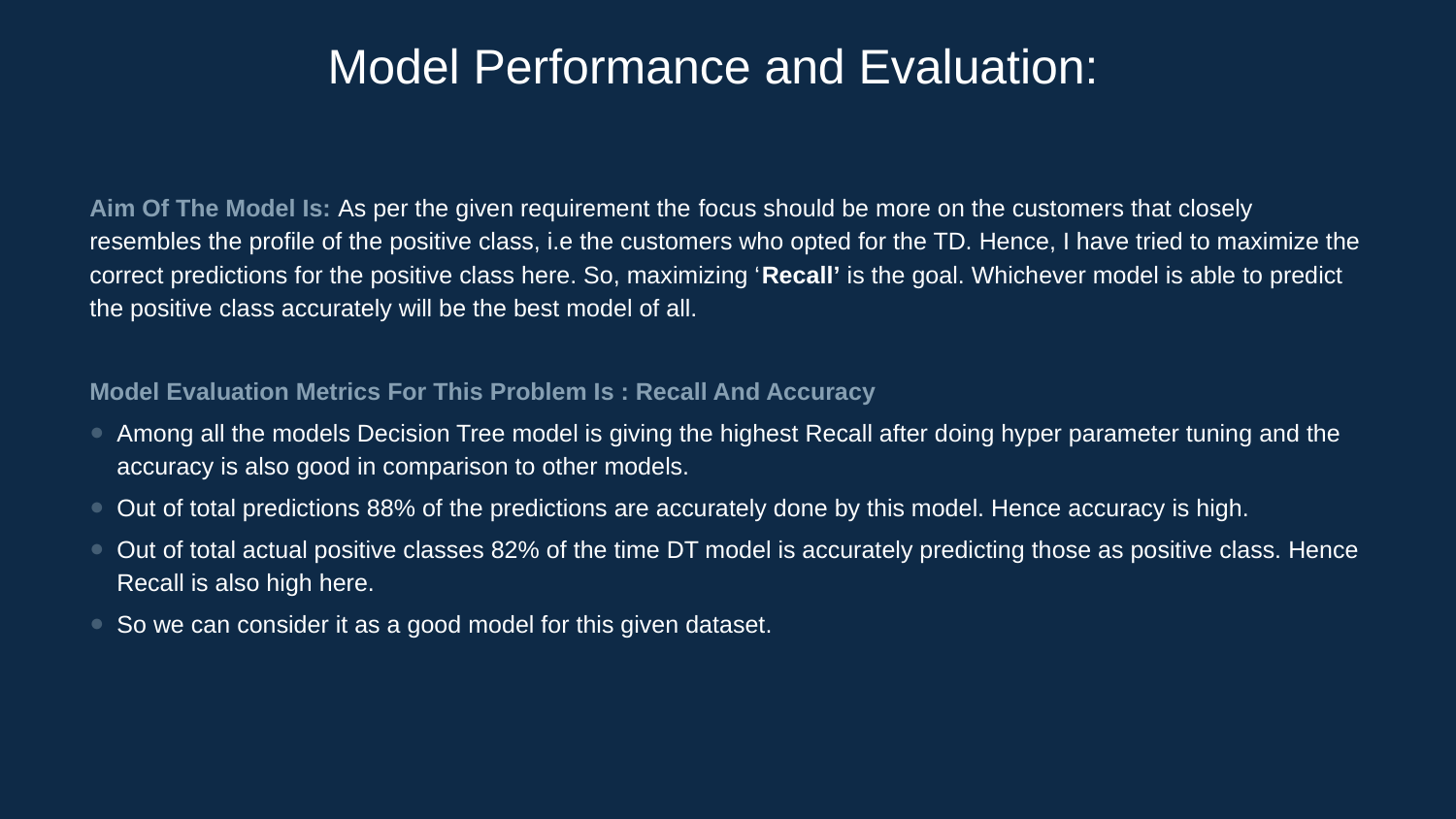

Model Performance and Evaluation:
Aim Of The Model Is: As per the given requirement the focus should be more on the customers that closely resembles the profile of the positive class, i.e the customers who opted for the TD. Hence, I have tried to maximize the correct predictions for the positive class here. So, maximizing ‘Recall’ is the goal. Whichever model is able to predict the positive class accurately will be the best model of all.

Model Evaluation Metrics For This Problem Is : Recall And Accuracy
Among all the models Decision Tree model is giving the highest Recall after doing hyper parameter tuning and the accuracy is also good in comparison to other models.
Out of total predictions 88% of the predictions are accurately done by this model. Hence accuracy is high.
Out of total actual positive classes 82% of the time DT model is accurately predicting those as positive class. Hence Recall is also high here.
So we can consider it as a good model for this given dataset.